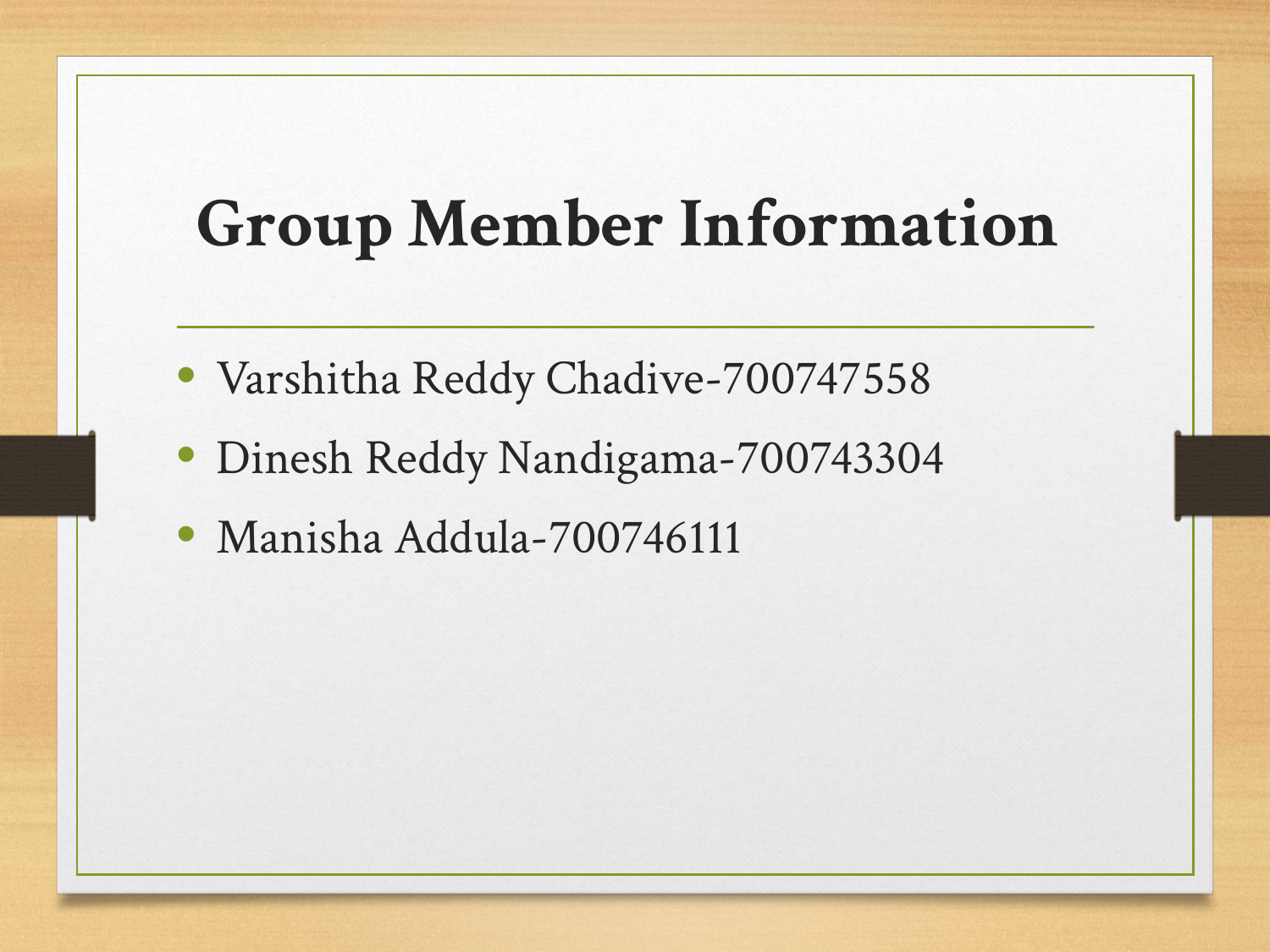

# Group Member Information
Varshitha Reddy Chadive-700747558
Dinesh Reddy Nandigama-700743304
Manisha Addula-700746111